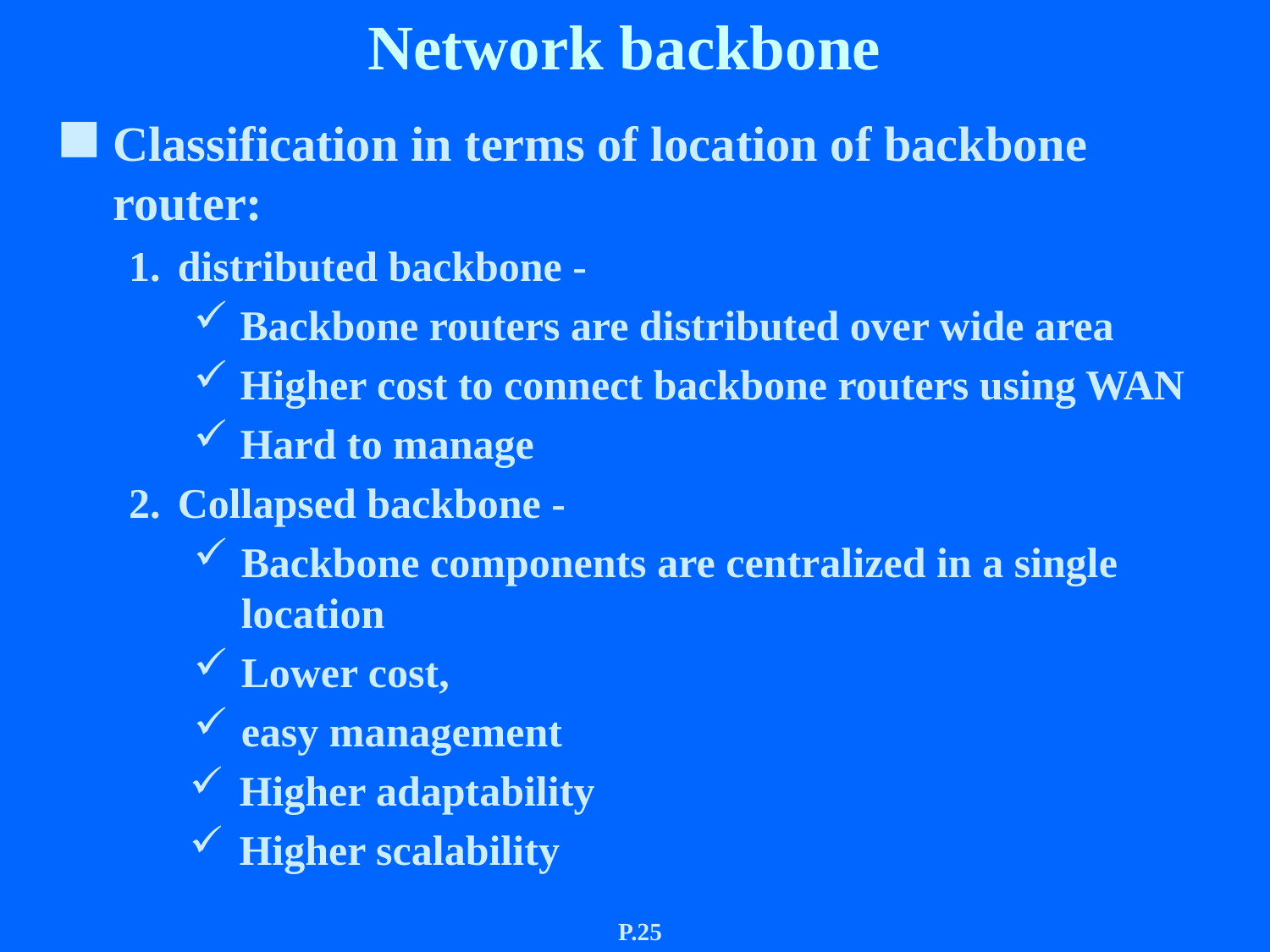

# Network backbone
Classification in terms of location of backbone router:
distributed backbone -
Backbone routers are distributed over wide area
Higher cost to connect backbone routers using WAN
Hard to manage
Collapsed backbone -
Backbone components are centralized in a single location
Lower cost,
easy management
Higher adaptability
Higher scalability

P.25